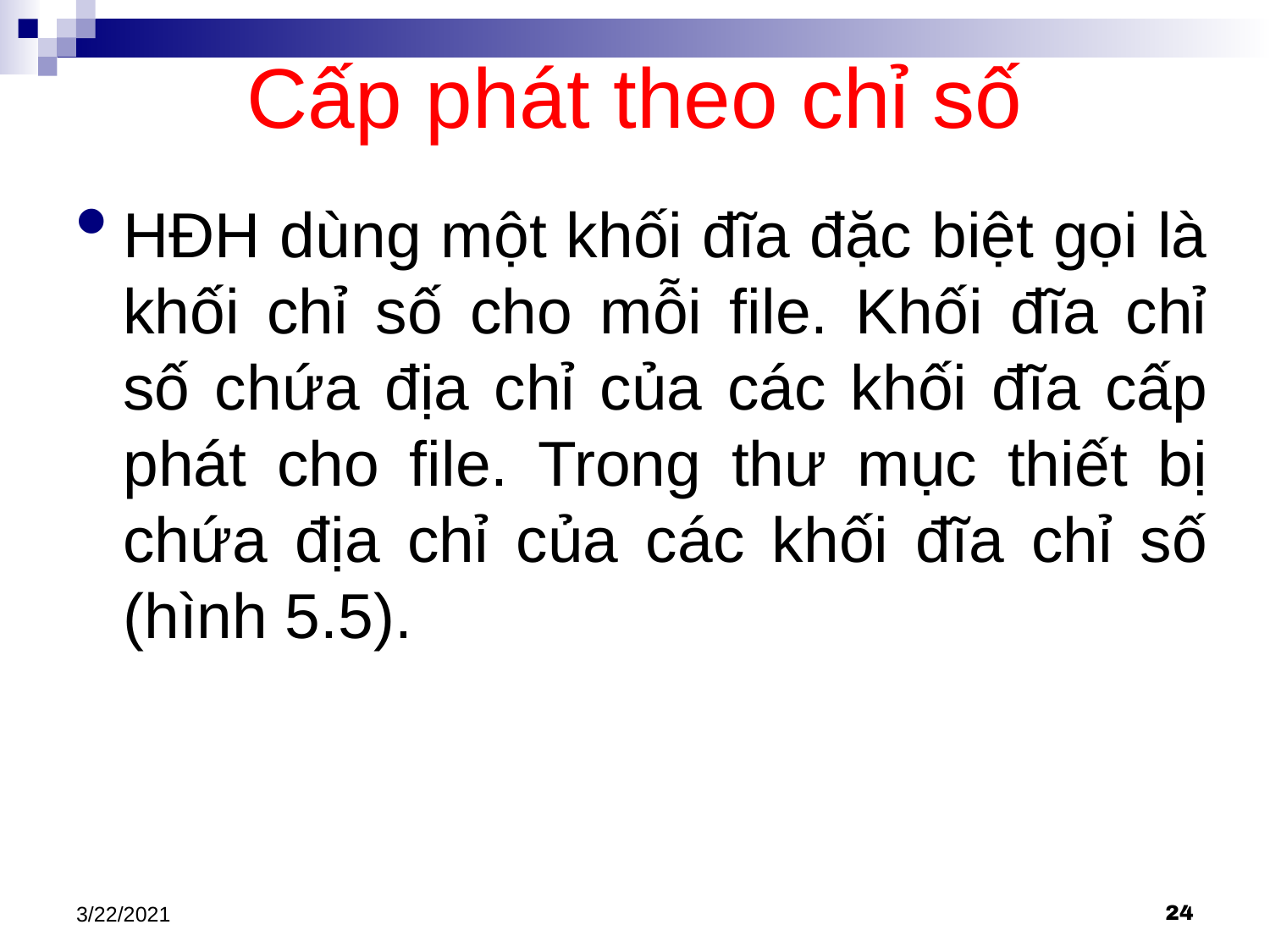

# Cấp phát theo chỉ số
HĐH dùng một khối đĩa đặc biệt gọi là khối chỉ số cho mỗi file. Khối đĩa chỉ số chứa địa chỉ của các khối đĩa cấp phát cho file. Trong thư mục thiết bị chứa địa chỉ của các khối đĩa chỉ số (hình 5.5).
3/22/2021
24